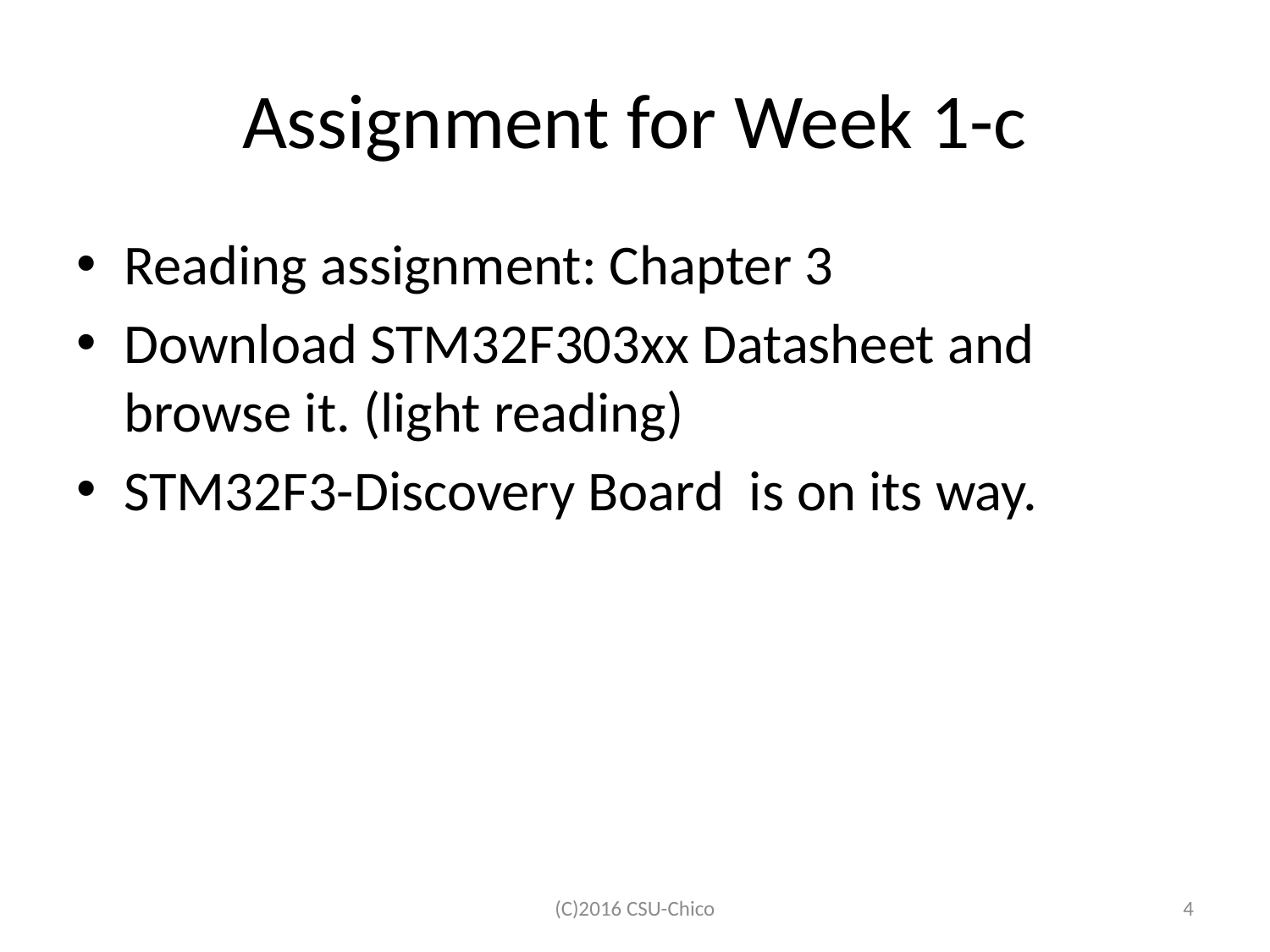

# Assignment for Week 1-c
Reading assignment: Chapter 3
Download STM32F303xx Datasheet and browse it. (light reading)
STM32F3-Discovery Board  is on its way.

(C)2016 CSU-Chico
4